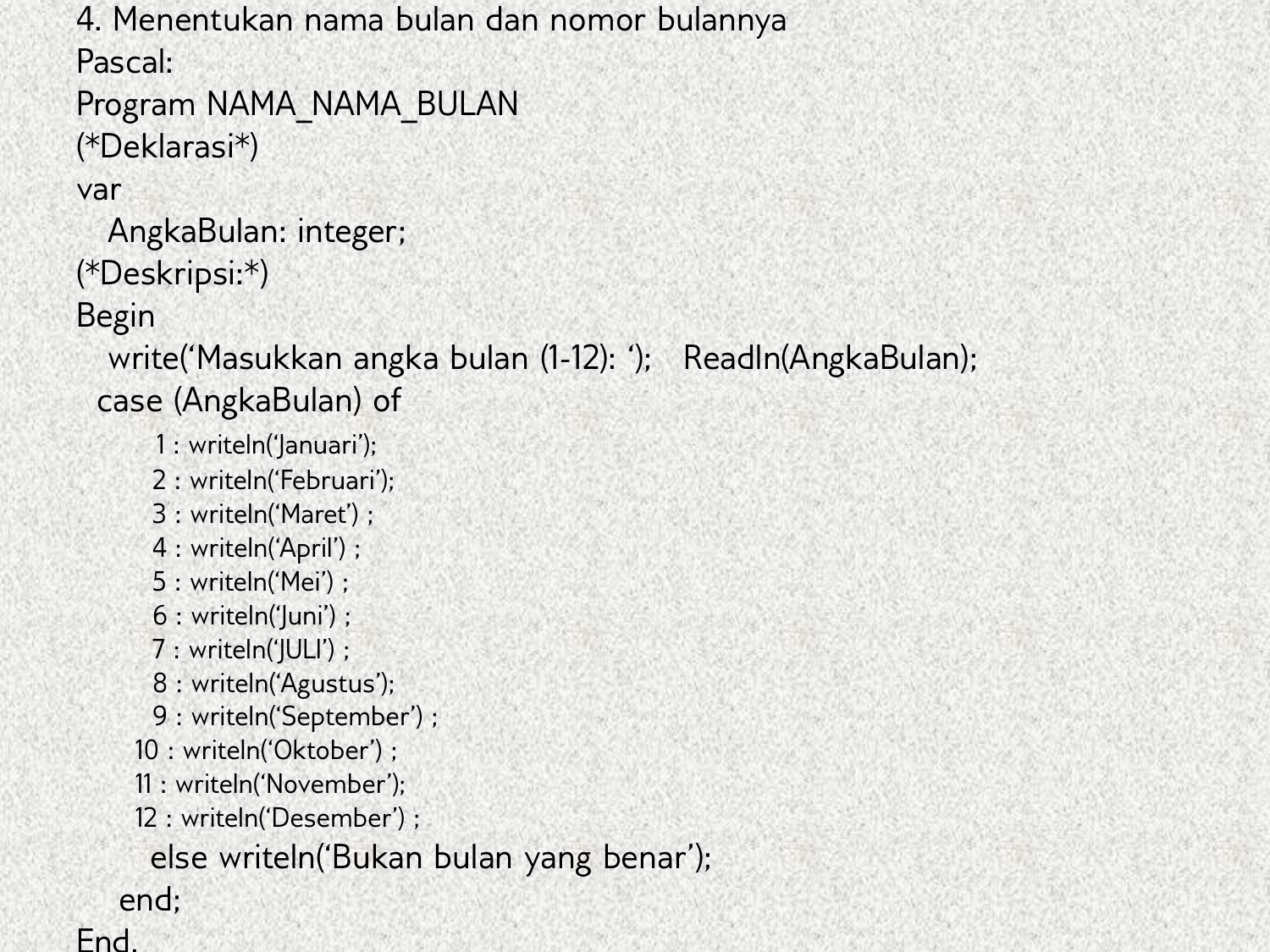

4. Menentukan nama bulan dan nomor bulannya
Pascal:
Program NAMA_NAMA_BULAN
(*Deklarasi*)
var
   AngkaBulan: integer;
(*Deskripsi:*)
Begin
   write(‘Masukkan angka bulan (1-12): ‘);   Readln(AngkaBulan);
  case (AngkaBulan) of
         1 : writeln(‘Januari’);
         2 : writeln(‘Februari’);
         3 : writeln(‘Maret’) ;
         4 : writeln(‘April’) ;
         5 : writeln(‘Mei’) ;
         6 : writeln(‘Juni’) ;
         7 : writeln(‘JULI’) ;
         8 : writeln(‘Agustus’);
         9 : writeln(‘September’) ;
       10 : writeln(‘Oktober’) ;
       11 : writeln(‘November’);
       12 : writeln(‘Desember’) ;
       else writeln(‘Bukan bulan yang benar’);
    end;
End.